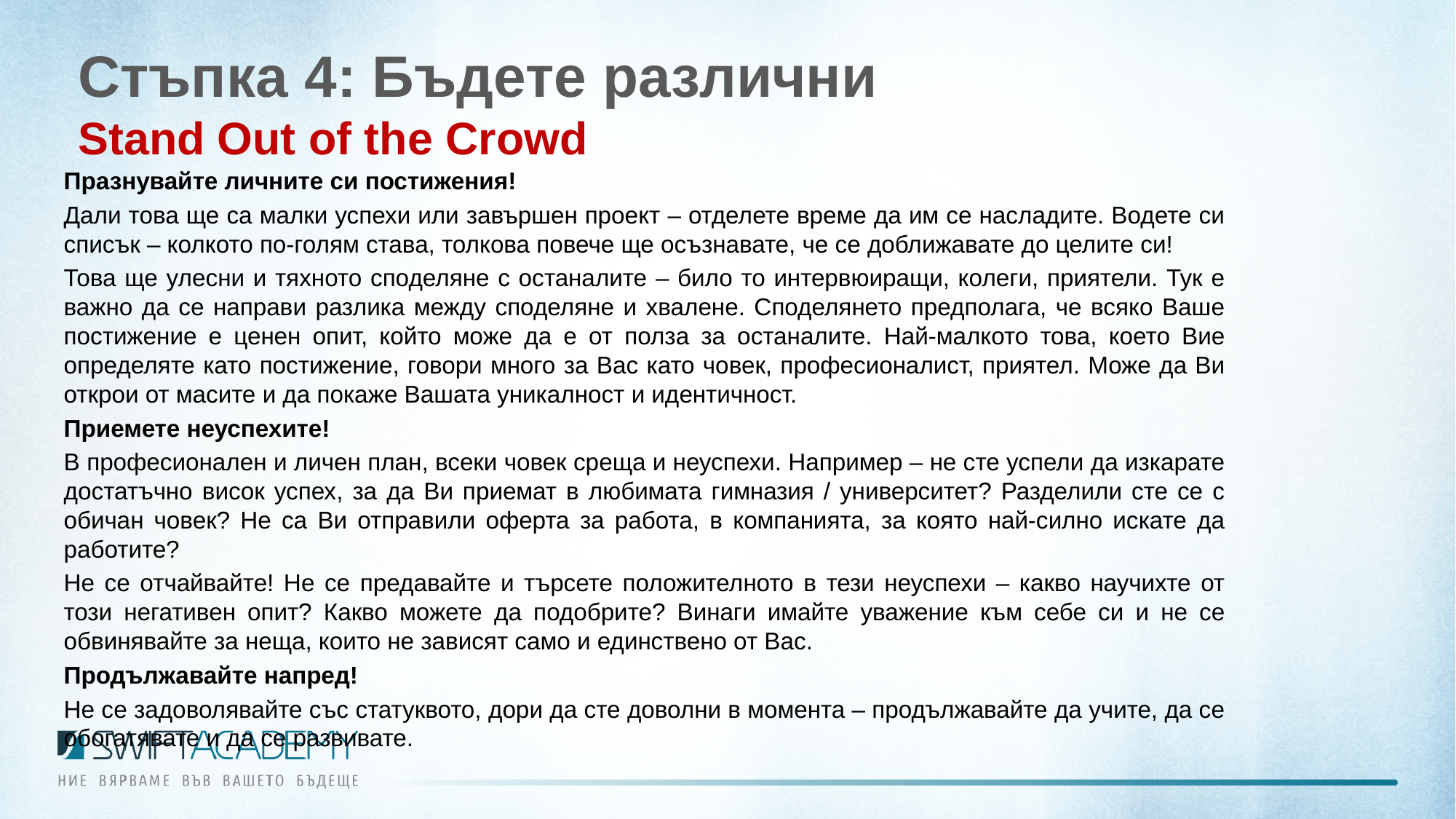

# Стъпка 4: Бъдете различни Stand Out of the Crowd
Празнувайте личните си постижения!
Дали това ще са малки успехи или завършен проект – отделете време да им се насладите. Водете си списък – колкото по-голям става, толкова повече ще осъзнавате, че се доближавате до целите си!
Това ще улесни и тяхното споделяне с останалите – било то интервюиращи, колеги, приятели. Тук е важно да се направи разлика между споделяне и хвалене. Споделянето предполага, че всяко Ваше постижение е ценен опит, който може да е от полза за останалите. Най-малкото това, което Вие определяте като постижение, говори много за Вас като човек, професионалист, приятел. Може да Ви открои от масите и да покаже Вашата уникалност и идентичност.
Приемете неуспехите!
В професионален и личен план, всеки човек среща и неуспехи. Например – не сте успели да изкарате достатъчно висок успех, за да Ви приемат в любимата гимназия / университет? Разделили сте се с обичан човек? Не са Ви отправили оферта за работа, в компанията, за която най-силно искате да работите?
Не се отчайвайте! Не се предавайте и търсете положителното в тези неуспехи – какво научихте от този негативен опит? Какво можете да подобрите? Винаги имайте уважение към себе си и не се обвинявайте за неща, които не зависят само и единствено от Вас.
Продължавайте напред!
Не се задоволявайте със статуквото, дори да сте доволни в момента – продължавайте да учите, да се обогатявате и да се развивате.